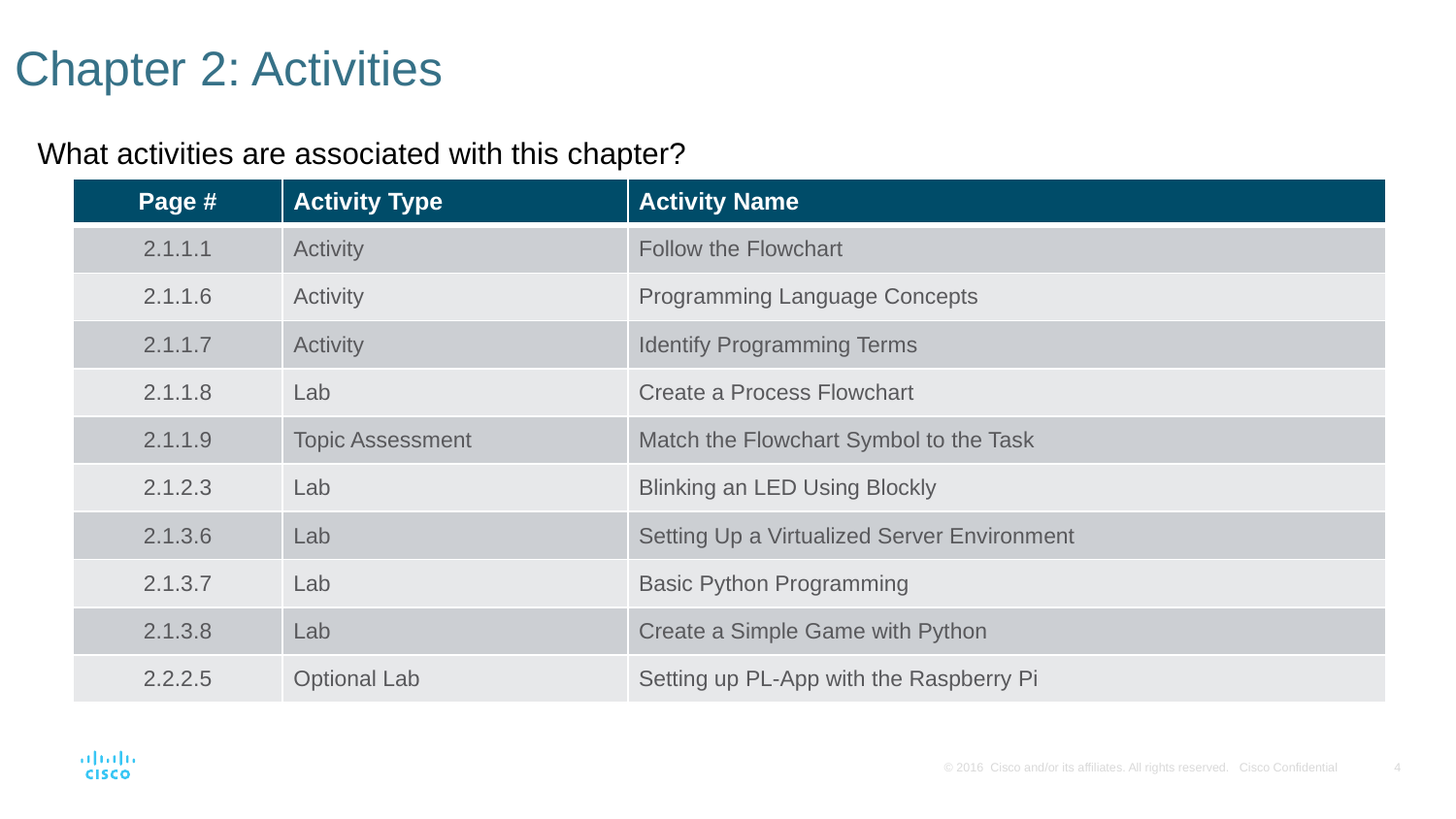

# Chapter 2: Activities
What activities are associated with this chapter?

| Page # | Activity Type | Activity Name |
| --- | --- | --- |
| 2.1.1.1 | Activity | Follow the Flowchart |
| 2.1.1.6 | Activity | Programming Language Concepts |
| 2.1.1.7 | Activity | Identify Programming Terms |
| 2.1.1.8 | Lab | Create a Process Flowchart |
| 2.1.1.9 | Topic Assessment | Match the Flowchart Symbol to the Task |
| 2.1.2.3 | Lab | Blinking an LED Using Blockly |
| 2.1.3.6 | Lab | Setting Up a Virtualized Server Environment |
| 2.1.3.7 | Lab | Basic Python Programming |
| 2.1.3.8 | Lab | Create a Simple Game with Python |
| 2.2.2.5 | Optional Lab | Setting up PL-App with the Raspberry Pi |